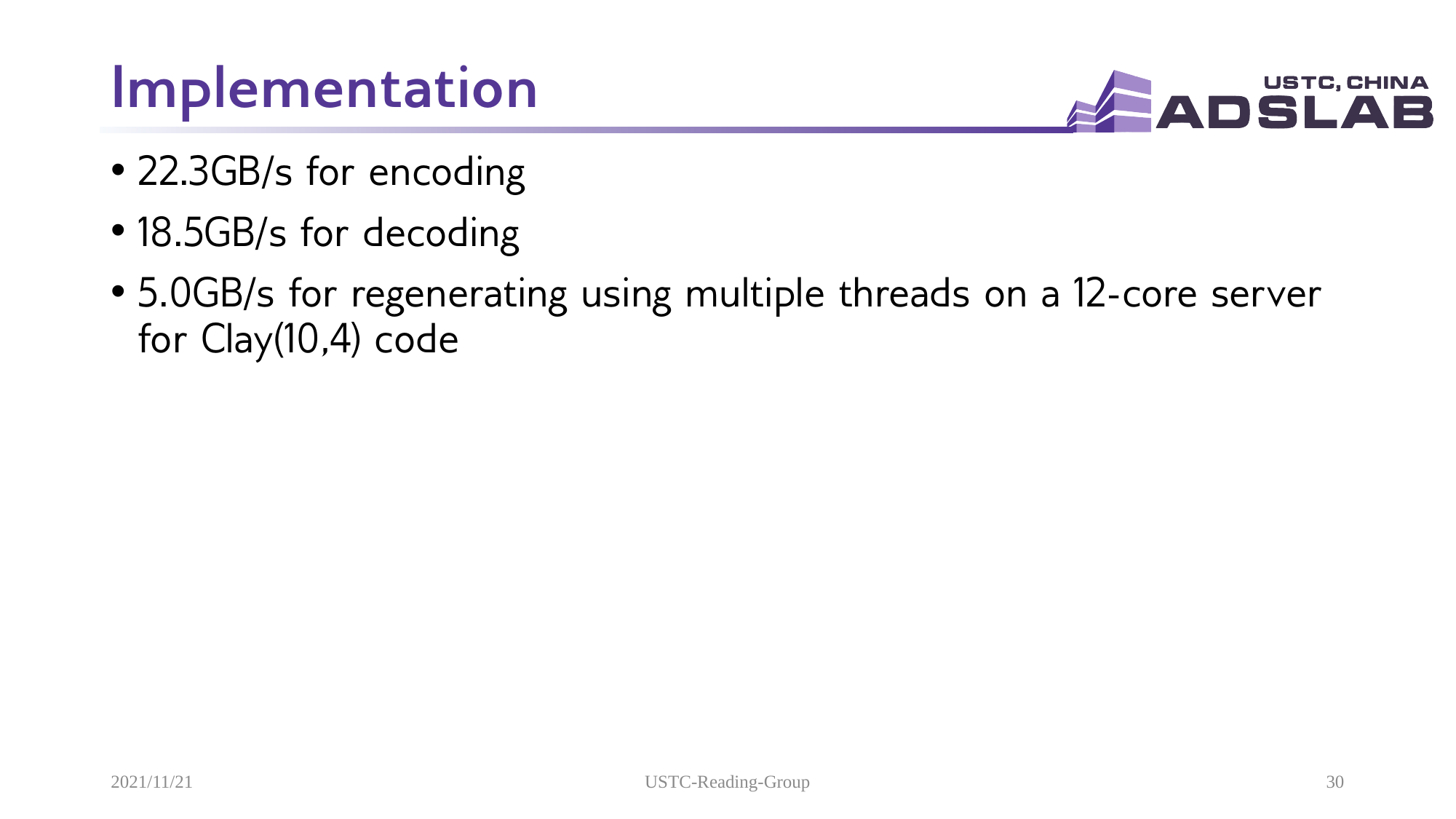

# Implementation
22.3GB/s for encoding
18.5GB/s for decoding
5.0GB/s for regenerating using multiple threads on a 12-core server for Clay(10,4) code
2021/11/21
USTC-Reading-Group
30